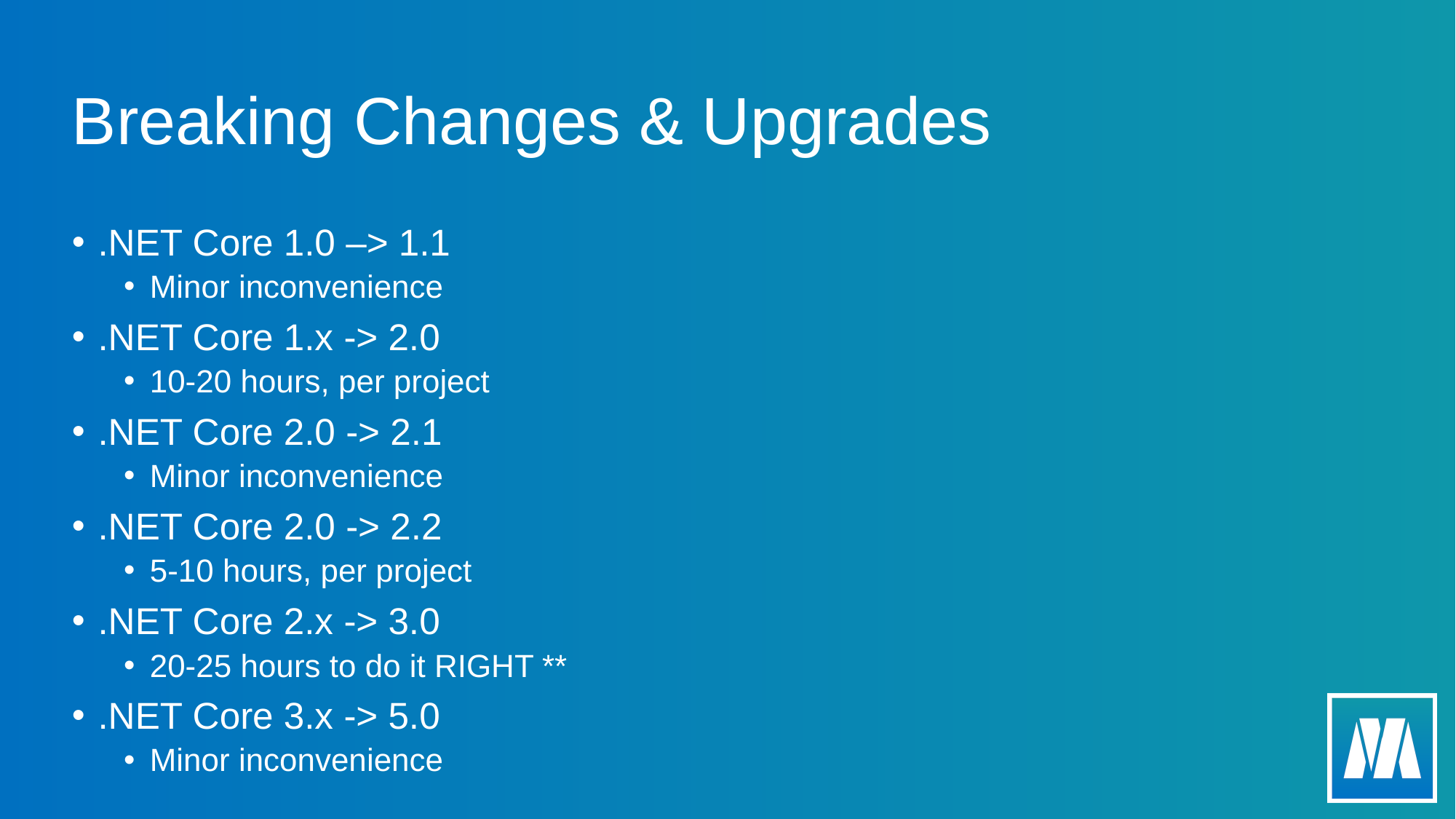

# Breaking Changes & Upgrades
.NET Core 1.0 –> 1.1
Minor inconvenience
.NET Core 1.x -> 2.0
10-20 hours, per project
.NET Core 2.0 -> 2.1
Minor inconvenience
.NET Core 2.0 -> 2.2
5-10 hours, per project
.NET Core 2.x -> 3.0
20-25 hours to do it RIGHT **
.NET Core 3.x -> 5.0
Minor inconvenience